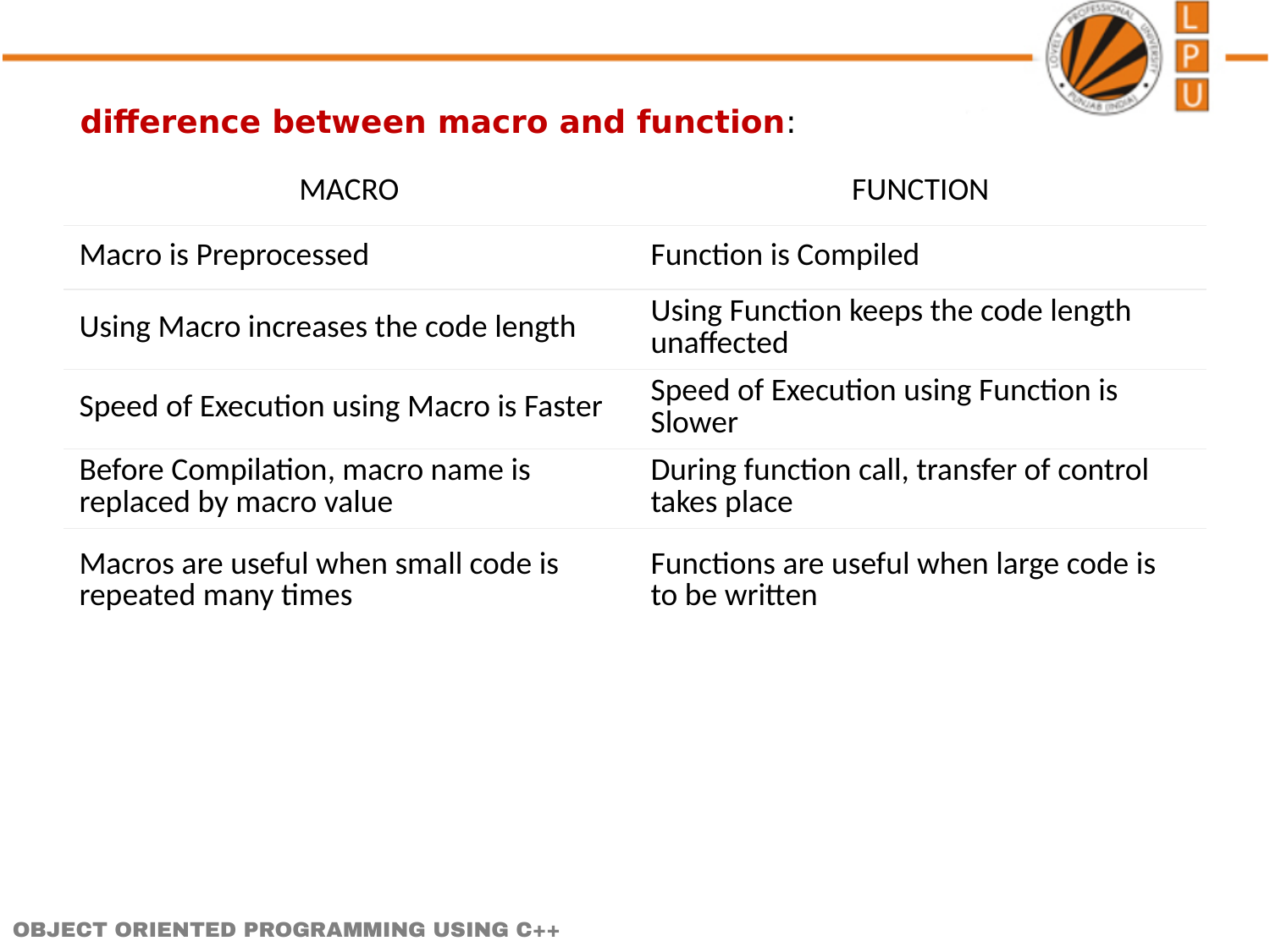

difference between macro and function:
| MACRO | FUNCTION |
| --- | --- |
| Macro is Preprocessed | Function is Compiled |
| Using Macro increases the code length | Using Function keeps the code length unaffected |
| Speed of Execution using Macro is Faster | Speed of Execution using Function is Slower |
| Before Compilation, macro name is replaced by macro value | During function call, transfer of control takes place |
| Macros are useful when small code is repeated many times | Functions are useful when large code is to be written |